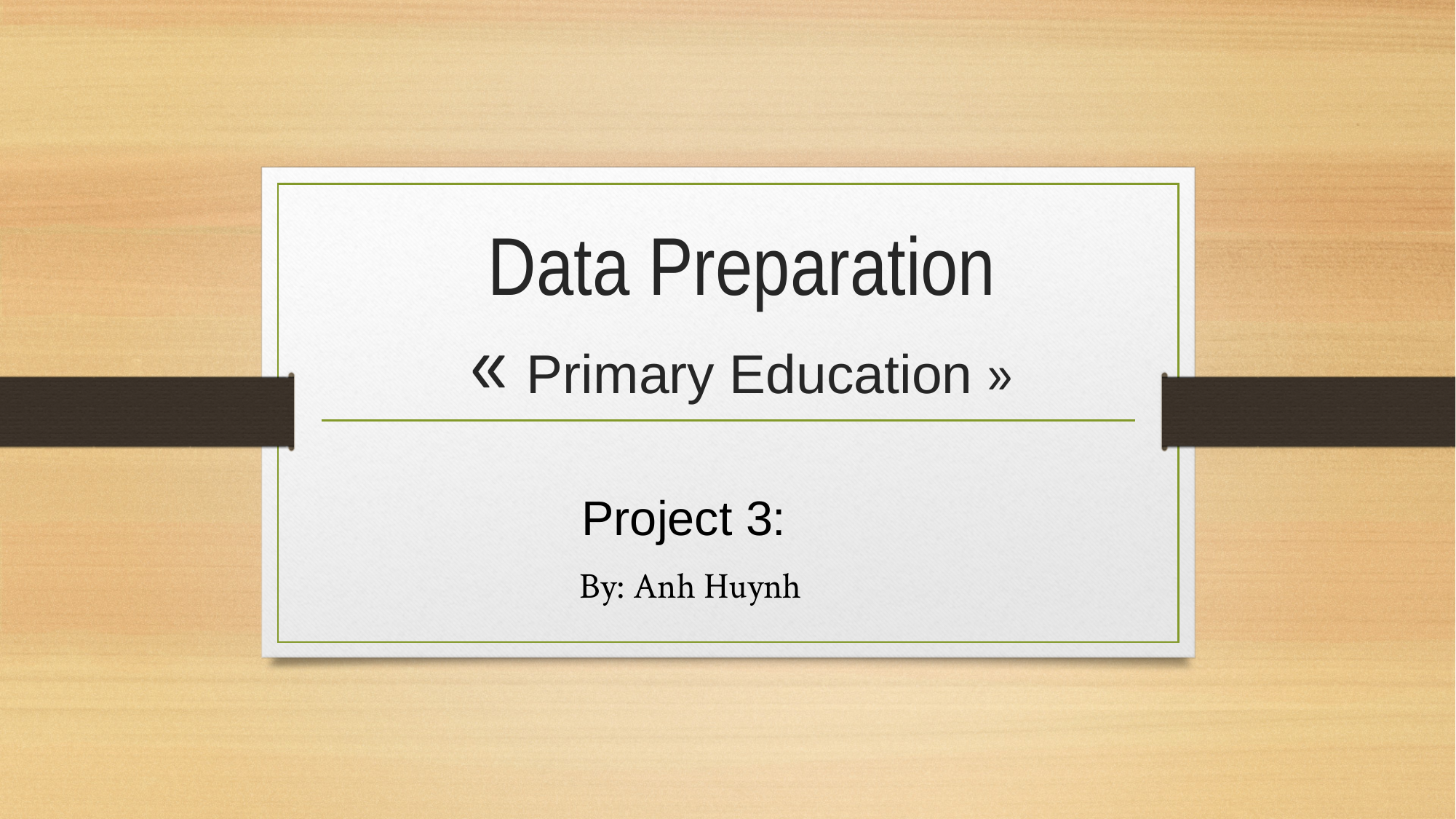

# Data Preparation « Primary Education »
Project 3:
By: Anh Huynh